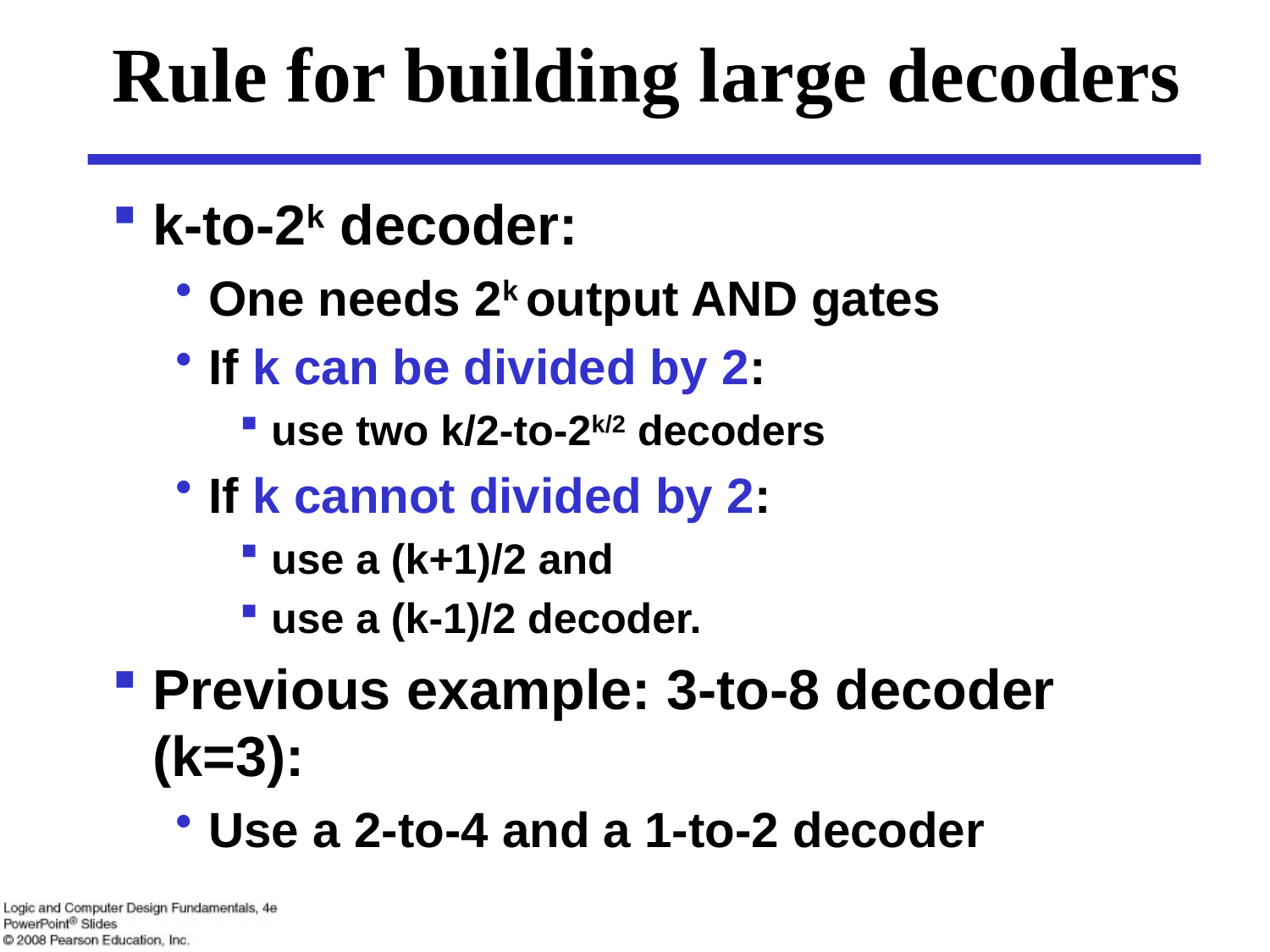

# Rule for building large decoders
k-to-2k decoder:
One needs 2k output AND gates
If k can be divided by 2:
use two k/2-to-2k/2 decoders
If k cannot divided by 2:
use a (k+1)/2 and
use a (k-1)/2 decoder.
Previous example: 3-to-8 decoder (k=3):
Use a 2-to-4 and a 1-to-2 decoder